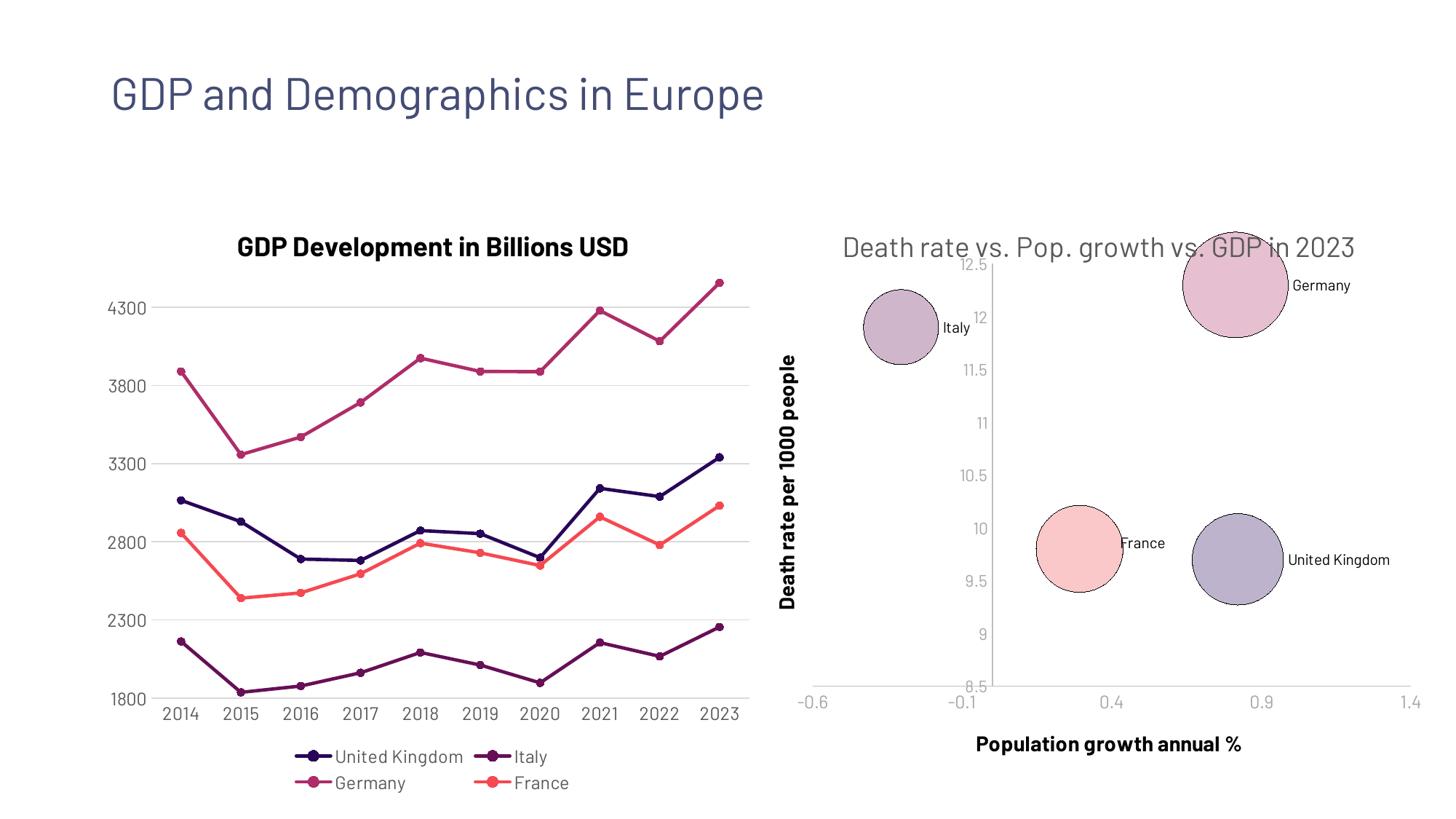

# GDP and Demographics in Europe

### Chart: GDP Development in Billions USD

| Category | United Kingdom | Italy | Germany | France |
|---|---|---|---|---|
| 2014 | 3064.70824792143 | 2162.00961599654 | 3889.09305102352 | 2855.96448859019 |
| 2015 | 2927.91114091673 | 1836.63771106055 | 3357.58571935156 | 2439.1886431625 |
| 2016 | 2689.10656689961 | 1877.07168763378 | 3469.85346394553 | 2472.96434458717 |
| 2017 | 2680.1480523353 | 1961.79619735436 | 3690.84915251765 | 2595.15104519765 |
| 2018 | 2871.34034758179 | 2091.93242626698 | 3974.4433550196 | 2790.95687874666 |
| 2019 | 2851.40716490781 | 2011.30219882745 | 3889.1775892549 | 2728.87024670588 |
| 2020 | 2697.80659229386 | 1897.46163559191 | 3887.72716191441 | 2647.41869159845 |
| 2021 | 3141.5061566187 | 2154.87549374493 | 4278.50393468985 | 2959.3558191705 |
| 2022 | 3088.83976344502 | 2066.9720965537 | 4082.46949079768 | 2779.09223650585 |
| 2023 | 3340.03238066804 | 2254.8512127318 | 4456.08101670596 | 3030.9040896079 |

### Chart:

| Category | Death rate vs. Pop. growth vs. GDP in 2023 |
|---|---|